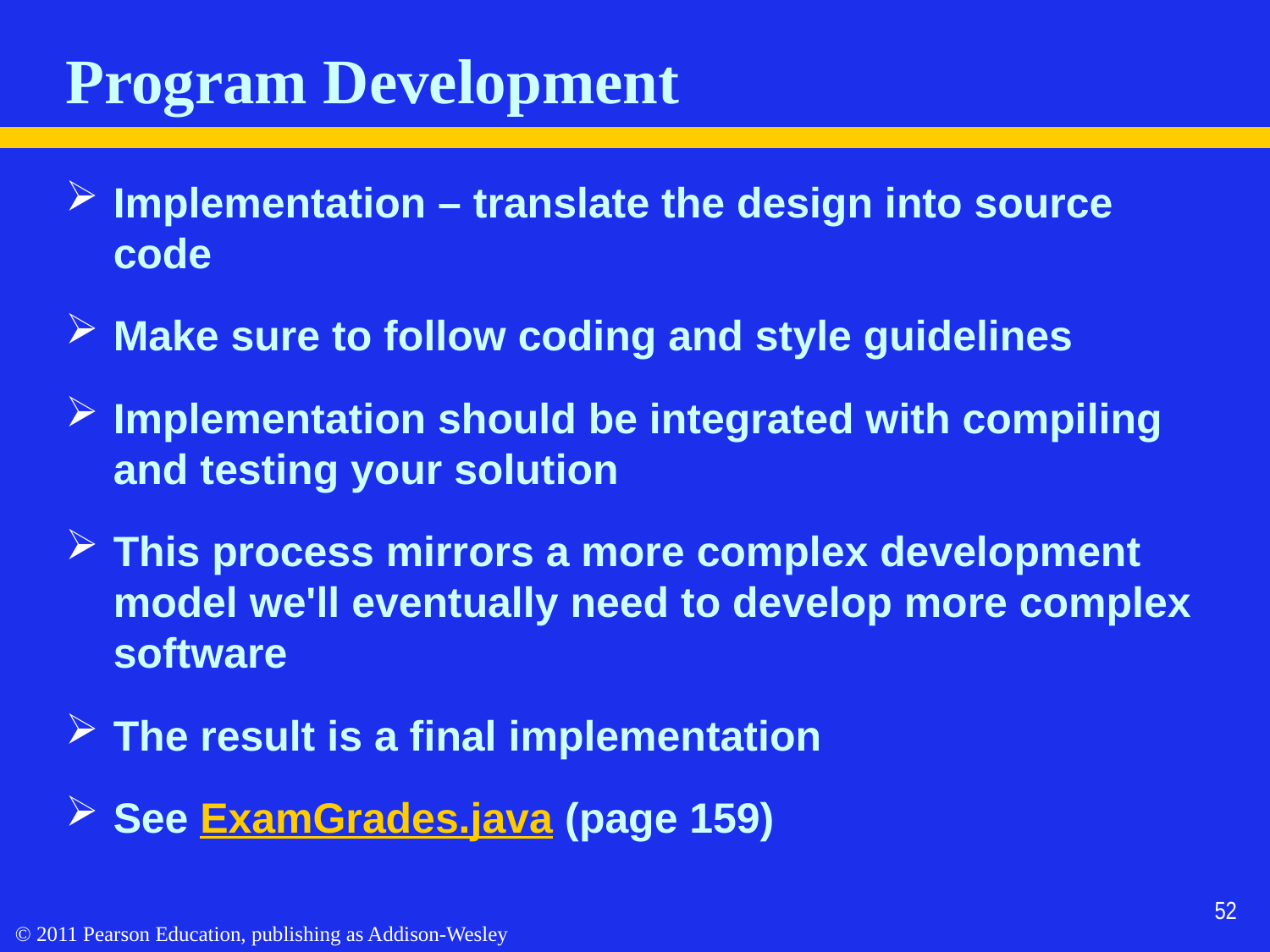

# Program Development
Implementation – translate the design into source code
Make sure to follow coding and style guidelines
Implementation should be integrated with compiling and testing your solution
This process mirrors a more complex development model we'll eventually need to develop more complex software
The result is a final implementation
See ExamGrades.java (page 159)

52